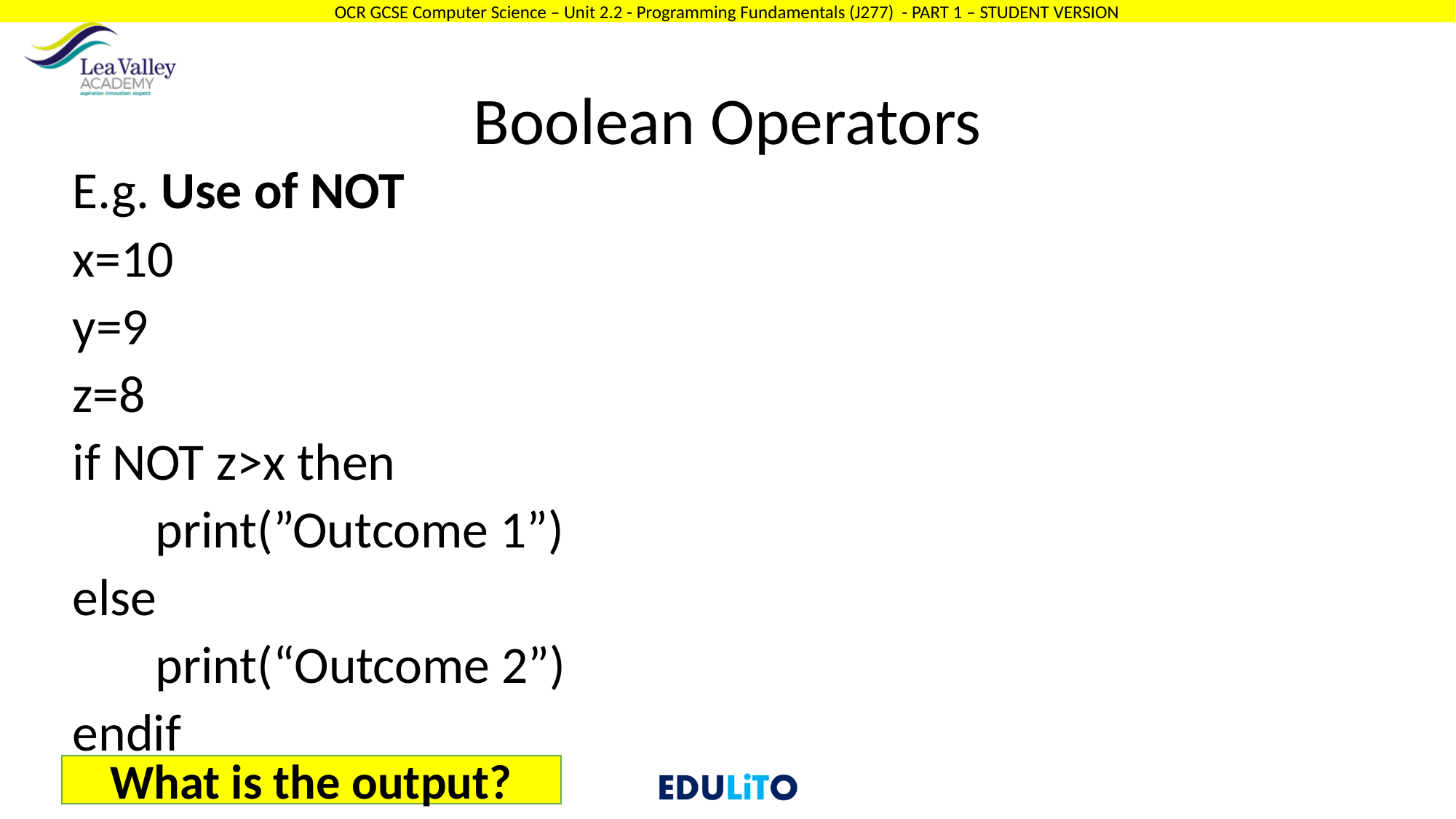

# Boolean Operators
E.g. Use of NOT
x=10
y=9
z=8
if NOT z>x then
       print(”Outcome 1”)
else
       print(“Outcome 2”)
endif

What is the output?